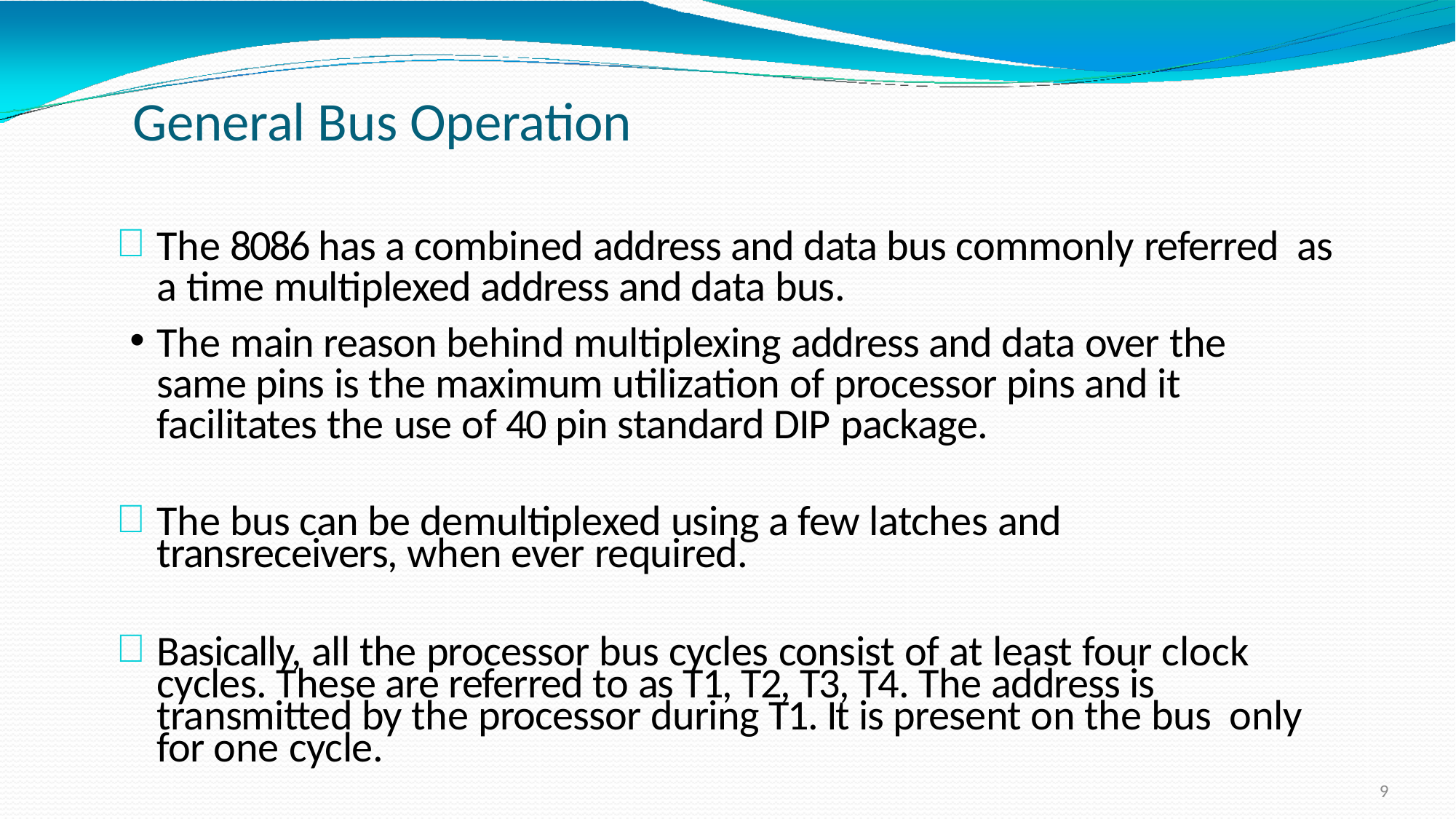

# General Bus Operation
The 8086 has a combined address and data bus commonly referred  as a time multiplexed address and data bus.
The main reason behind multiplexing address and data over the  same pins is the maximum utilization of processor pins and it  facilitates the use of 40 pin standard DIP package.

The bus can be demultiplexed using a few latches and  transreceivers, when ever required.

Basically, all the processor bus cycles consist of at least four clock  cycles. These are referred to as T1, T2, T3, T4. The address is  transmitted by the processor during T1. It is present on the bus  only for one cycle.
9